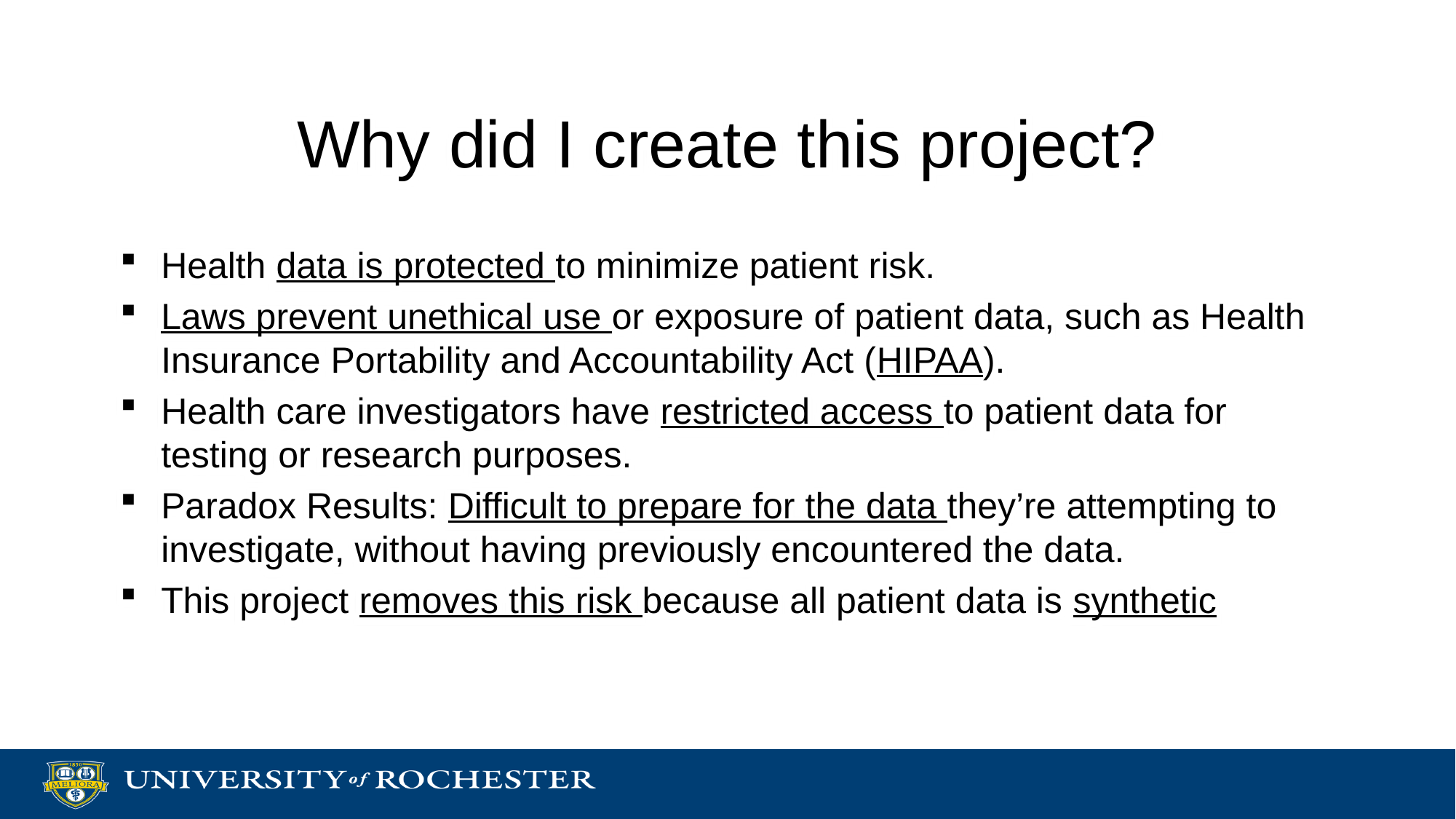

# Why did I create this project?
Health data is protected to minimize patient risk.
Laws prevent unethical use or exposure of patient data, such as Health Insurance Portability and Accountability Act (HIPAA).
Health care investigators have restricted access to patient data for testing or research purposes.
Paradox Results: Difficult to prepare for the data they’re attempting to investigate, without having previously encountered the data.
This project removes this risk because all patient data is synthetic